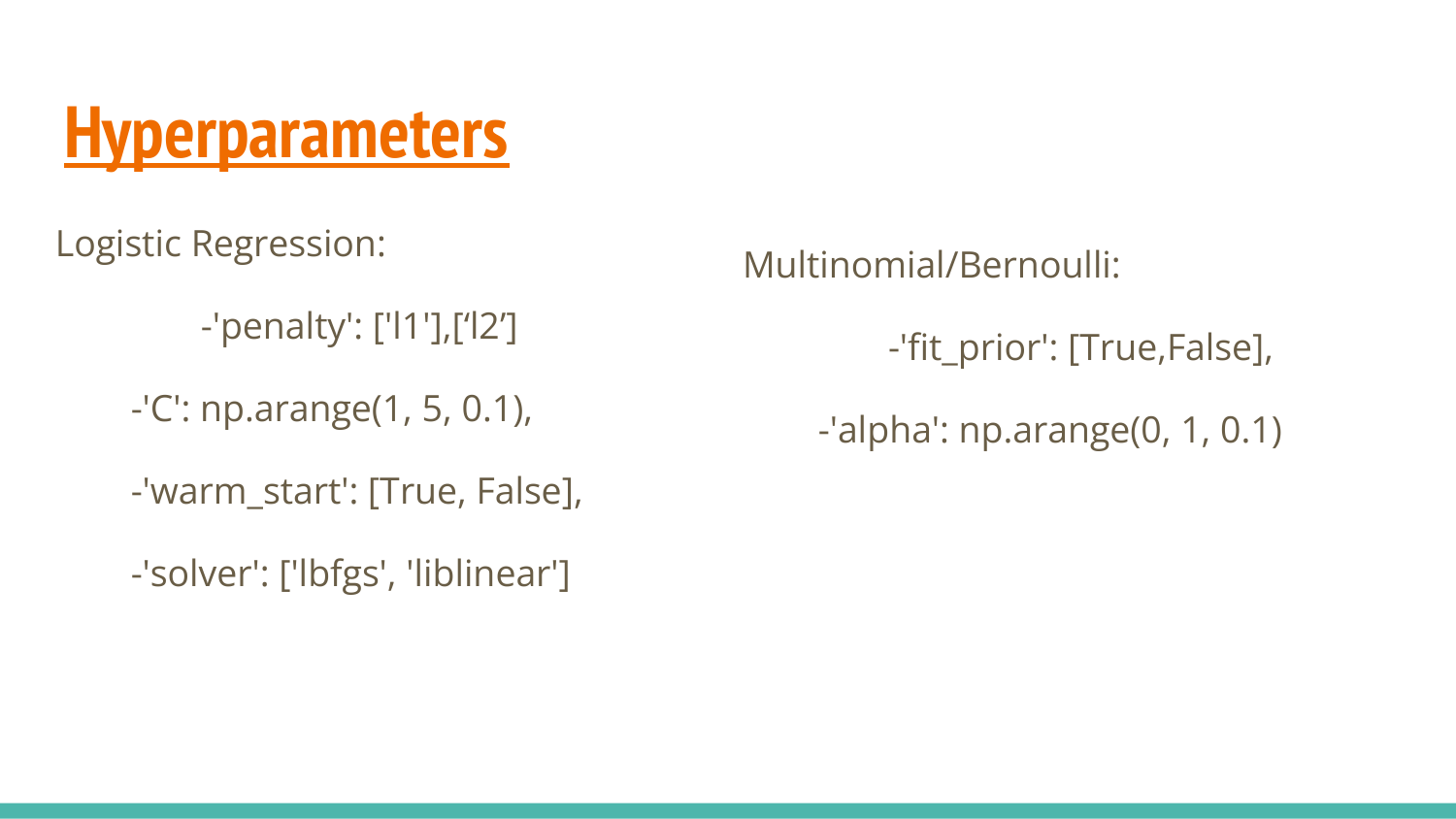

# Hyperparameters
Logistic Regression:
	-'penalty': ['l1'],[‘l2’]
        -'C': np.arange(1, 5, 0.1),
        -'warm_start': [True, False],
        -'solver': ['lbfgs', 'liblinear']

Multinomial/Bernoulli:
	-'fit_prior': [True,False],
        -'alpha': np.arange(0, 1, 0.1)